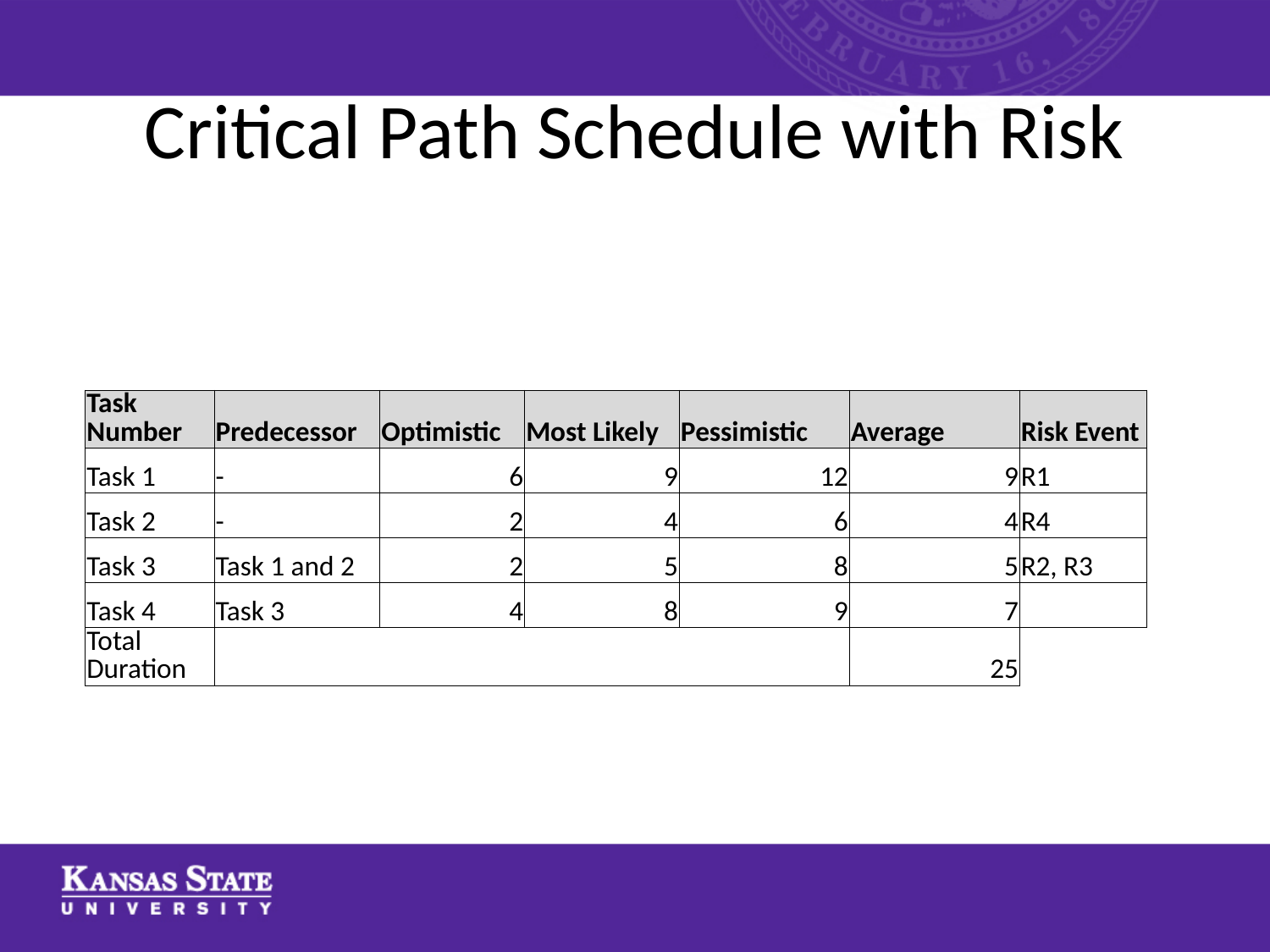

# Critical Path Schedule with Risk
| Task Number | Predecessor | Optimistic | Most Likely | Pessimistic | Average | Risk Event |
| --- | --- | --- | --- | --- | --- | --- |
| Task 1 | - | 6 | 9 | 12 | 9 | R1 |
| Task 2 | - | 2 | 4 | 6 | 4 | R4 |
| Task 3 | Task 1 and 2 | 2 | 5 | 8 | 5 | R2, R3 |
| Task 4 | Task 3 | 4 | 8 | 9 | 7 |  |
| Total Duration |  |  |  |  | 25 |  |